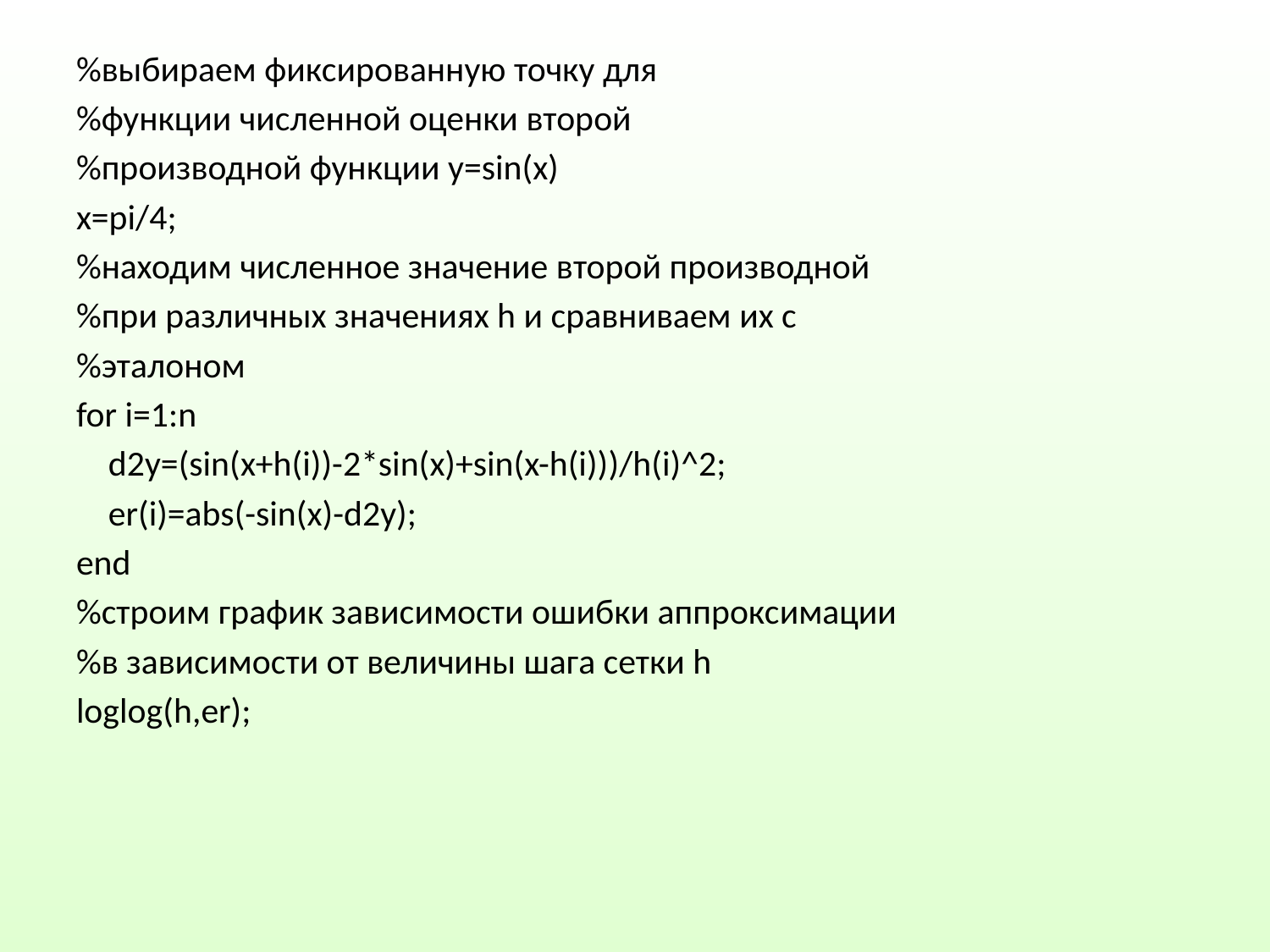

%выбираем фиксированную точку для
%функции численной оценки второй
%производной функции y=sin(x)
x=pi/4;
%находим численное значение второй производной
%при различных значениях h и сравниваем их с
%эталоном
for i=1:n
    d2y=(sin(x+h(i))-2*sin(x)+sin(x-h(i)))/h(i)^2;
    er(i)=abs(-sin(x)-d2y);
end
%строим график зависимости ошибки аппроксимации
%в зависимости от величины шага сетки h
loglog(h,er);